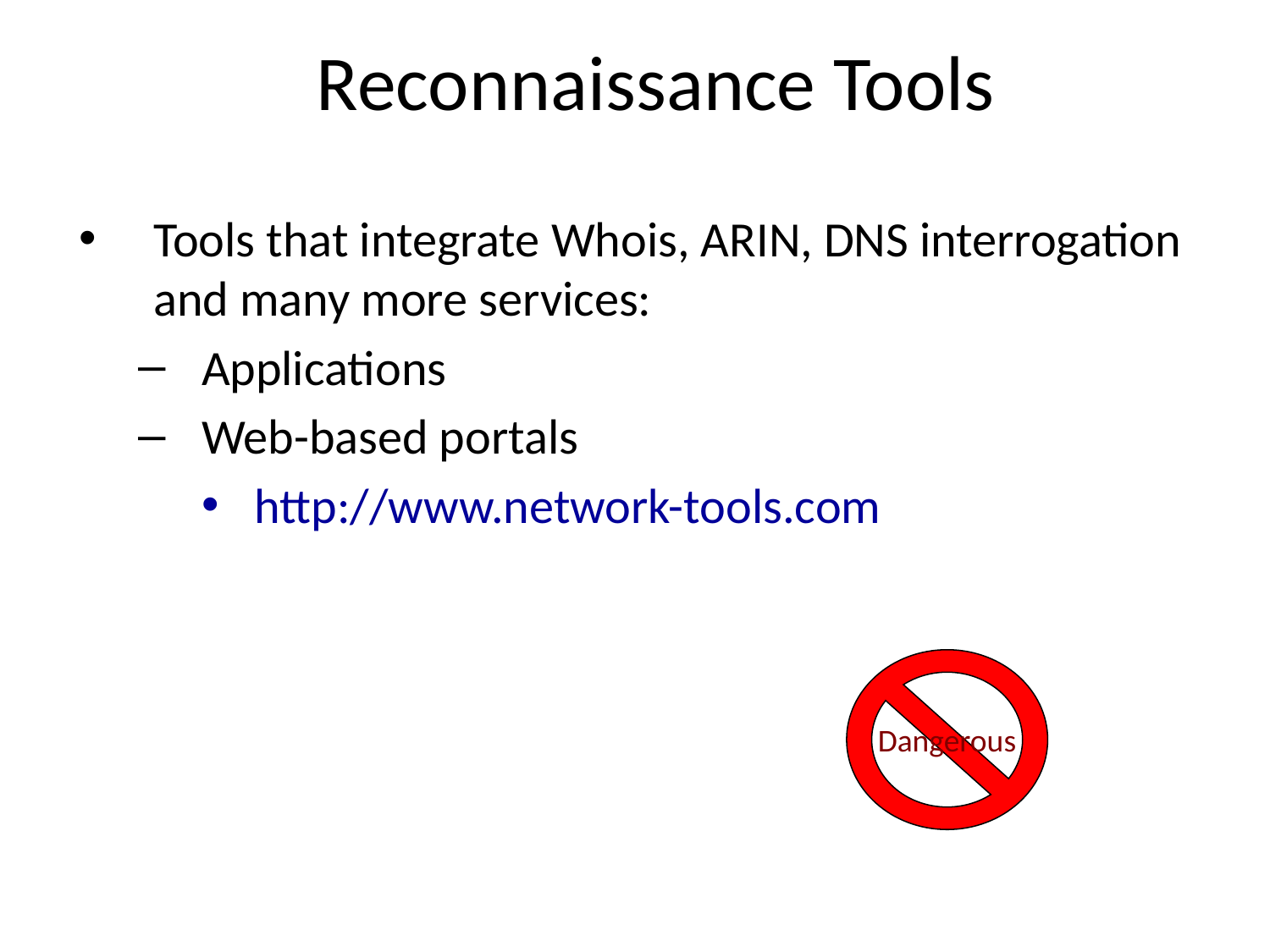

# Reconnaissance Tools
Tools that integrate Whois, ARIN, DNS interrogation and many more services:
Applications
Web-based portals
http://www.network-tools.com

Dangerous